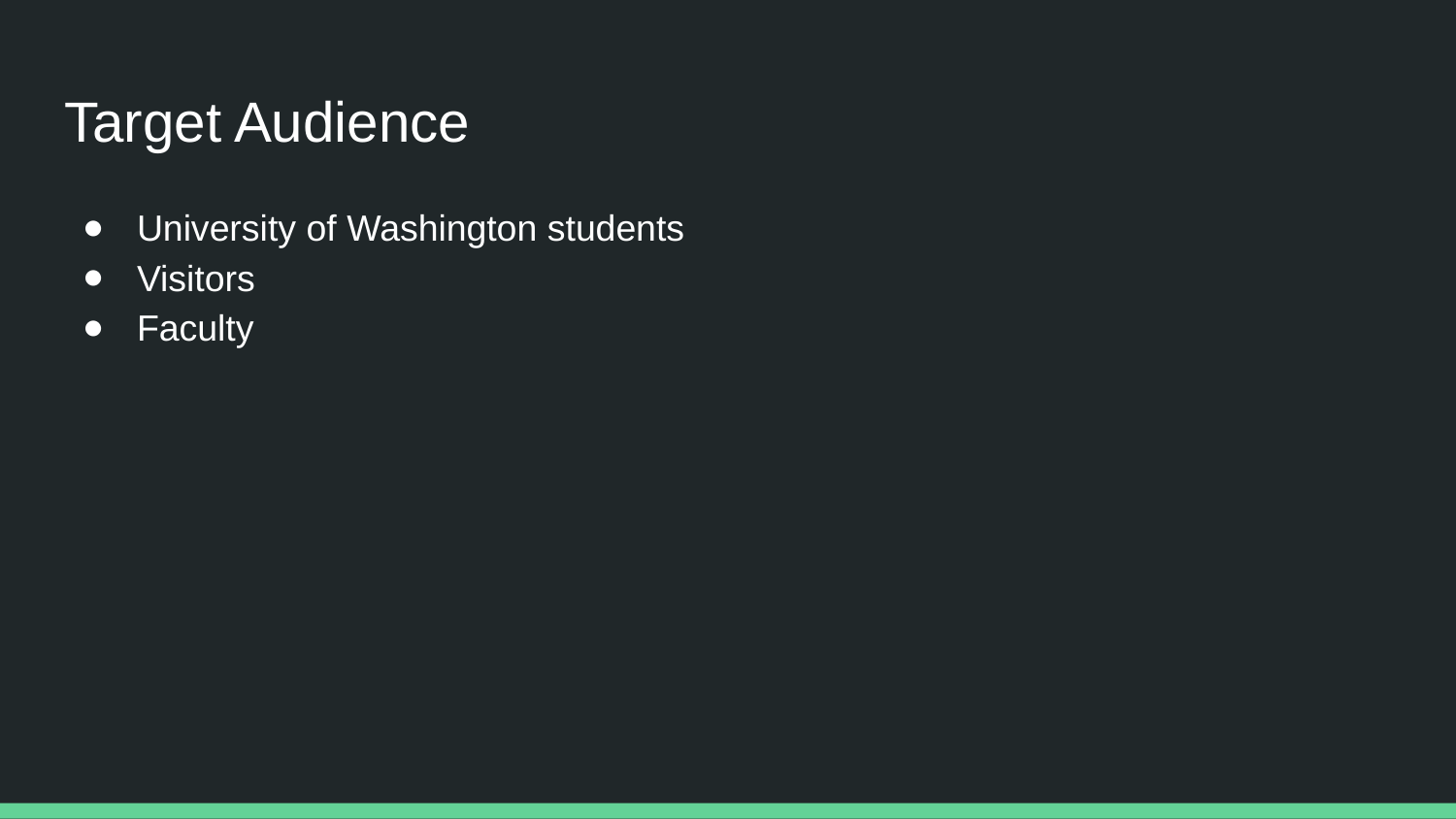

# Target Audience
University of Washington students
Visitors
Faculty